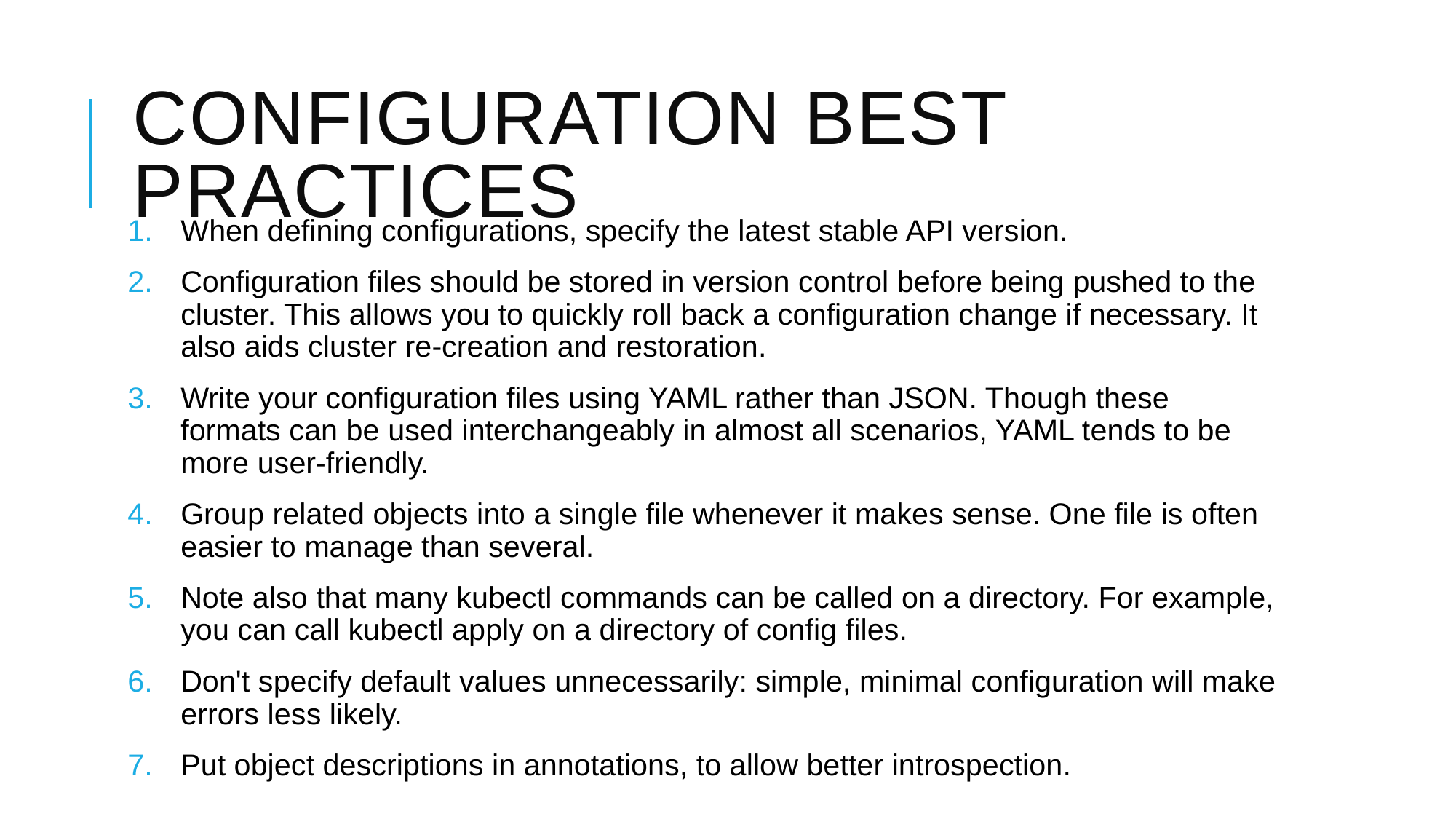

# Configuration Best Practices
When defining configurations, specify the latest stable API version.
Configuration files should be stored in version control before being pushed to the cluster. This allows you to quickly roll back a configuration change if necessary. It also aids cluster re-creation and restoration.
Write your configuration files using YAML rather than JSON. Though these formats can be used interchangeably in almost all scenarios, YAML tends to be more user-friendly.
Group related objects into a single file whenever it makes sense. One file is often easier to manage than several.
Note also that many kubectl commands can be called on a directory. For example, you can call kubectl apply on a directory of config files.
Don't specify default values unnecessarily: simple, minimal configuration will make errors less likely.
Put object descriptions in annotations, to allow better introspection.